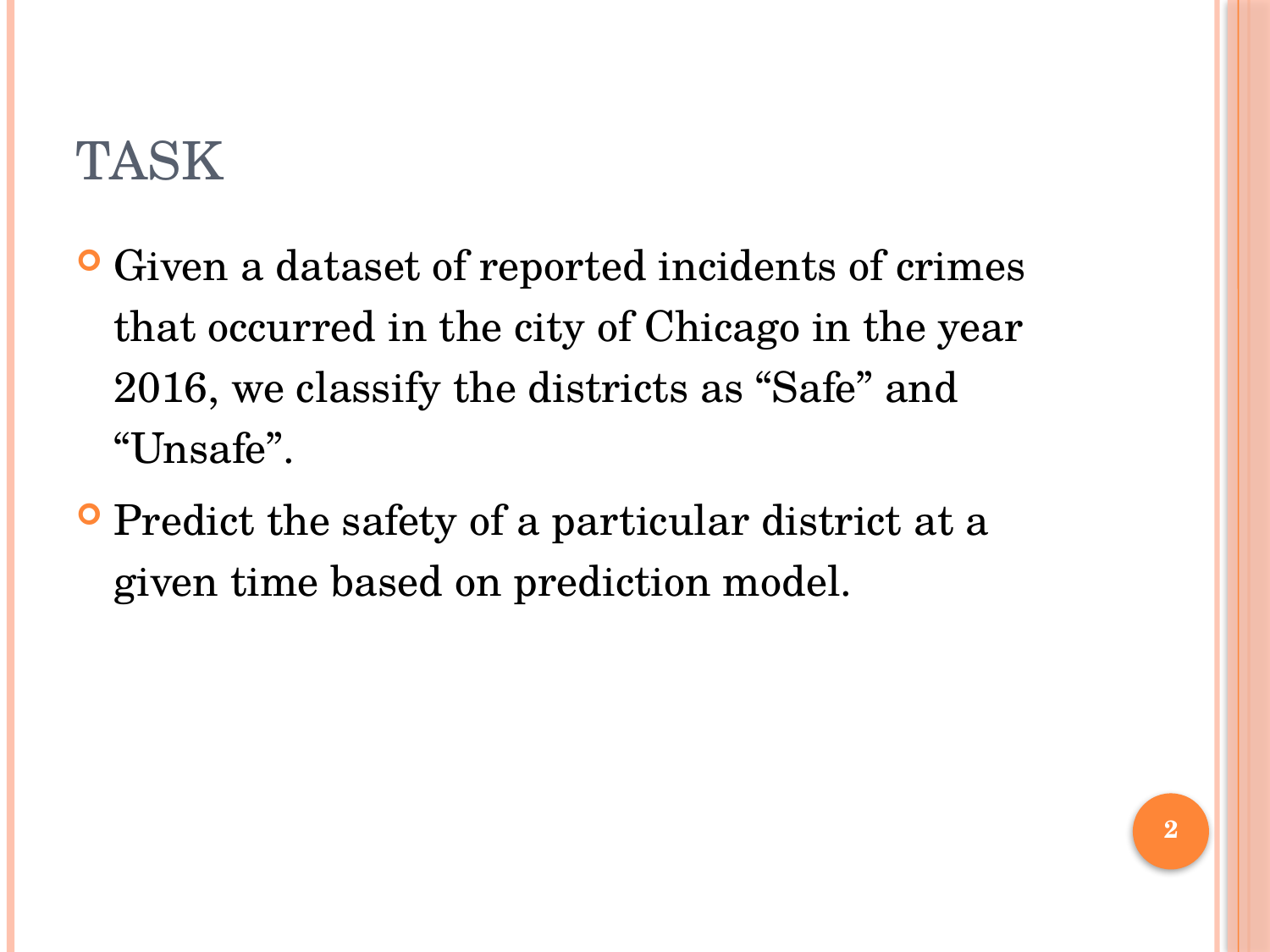

# Task
Given a dataset of reported incidents of crimes that occurred in the city of Chicago in the year 2016, we classify the districts as “Safe” and “Unsafe”.
Predict the safety of a particular district at a given time based on prediction model.
2